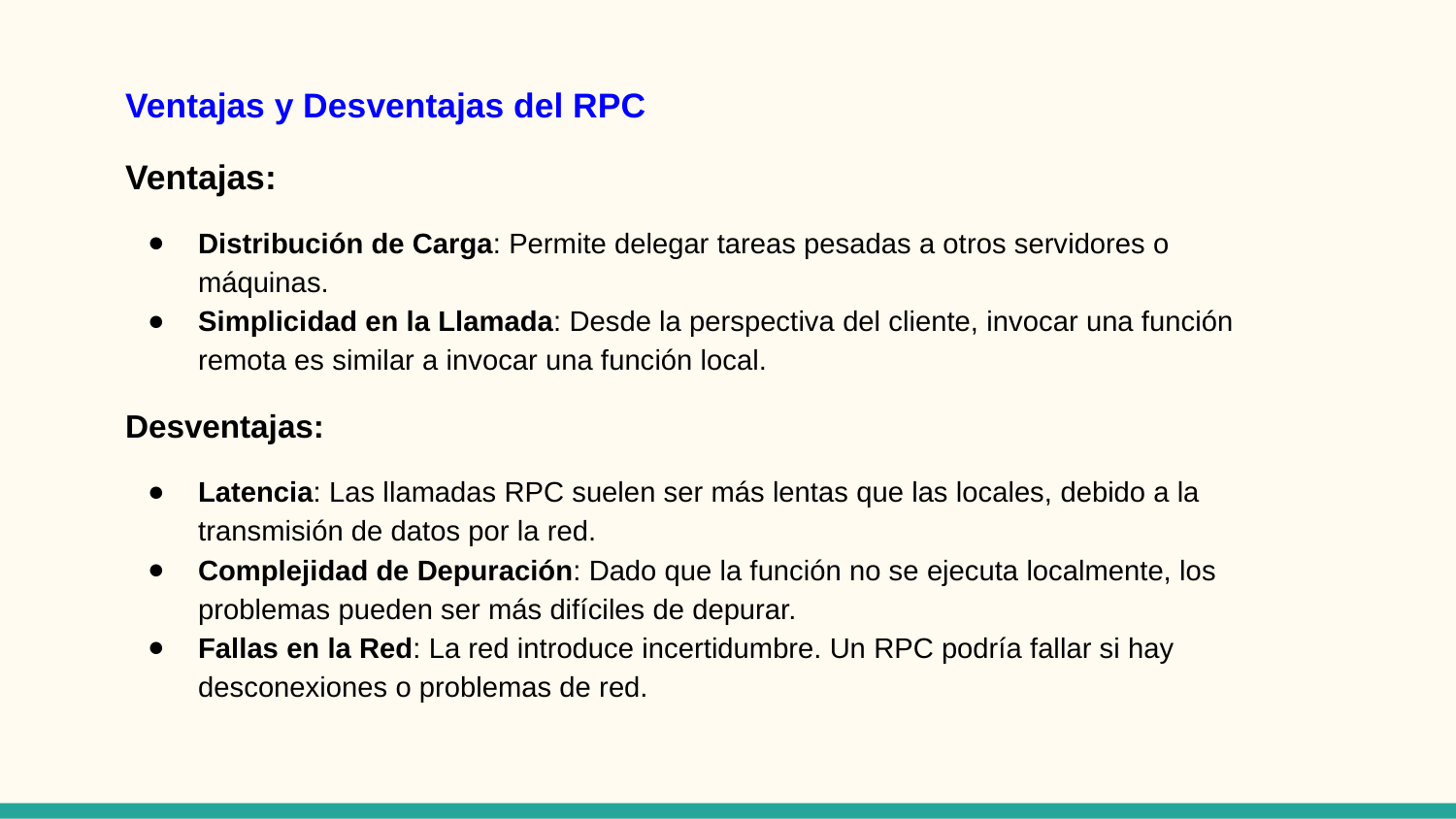

Ventajas y Desventajas del RPC
Ventajas:
Distribución de Carga: Permite delegar tareas pesadas a otros servidores o máquinas.
Simplicidad en la Llamada: Desde la perspectiva del cliente, invocar una función remota es similar a invocar una función local.
Desventajas:
Latencia: Las llamadas RPC suelen ser más lentas que las locales, debido a la transmisión de datos por la red.
Complejidad de Depuración: Dado que la función no se ejecuta localmente, los problemas pueden ser más difíciles de depurar.
Fallas en la Red: La red introduce incertidumbre. Un RPC podría fallar si hay desconexiones o problemas de red.